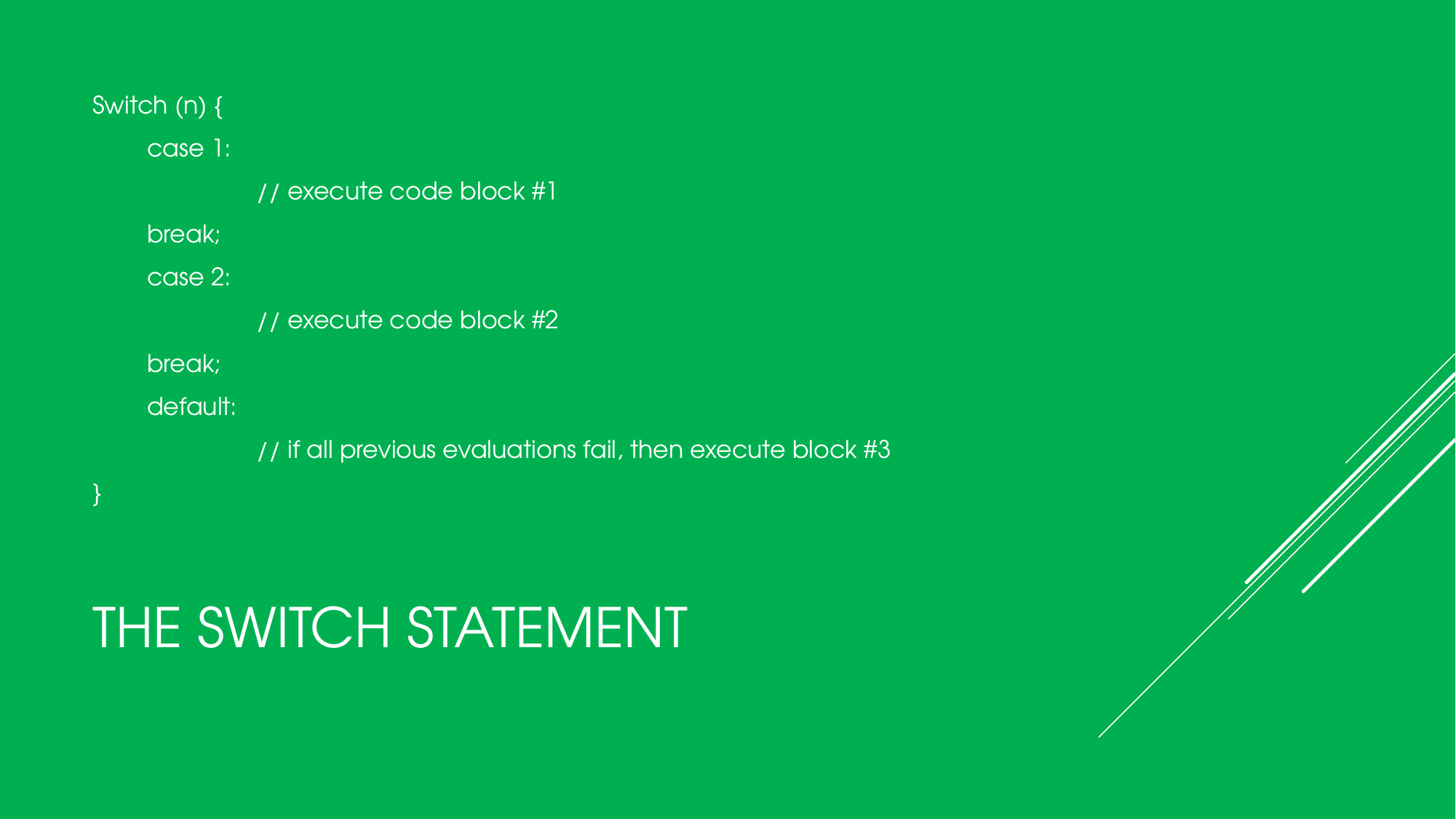

Switch (n) {
case 1:
	// execute code block #1
break;
case 2:
	// execute code block #2
break;
default:
	// if all previous evaluations fail, then execute block #3
}
# The SWITCH statement